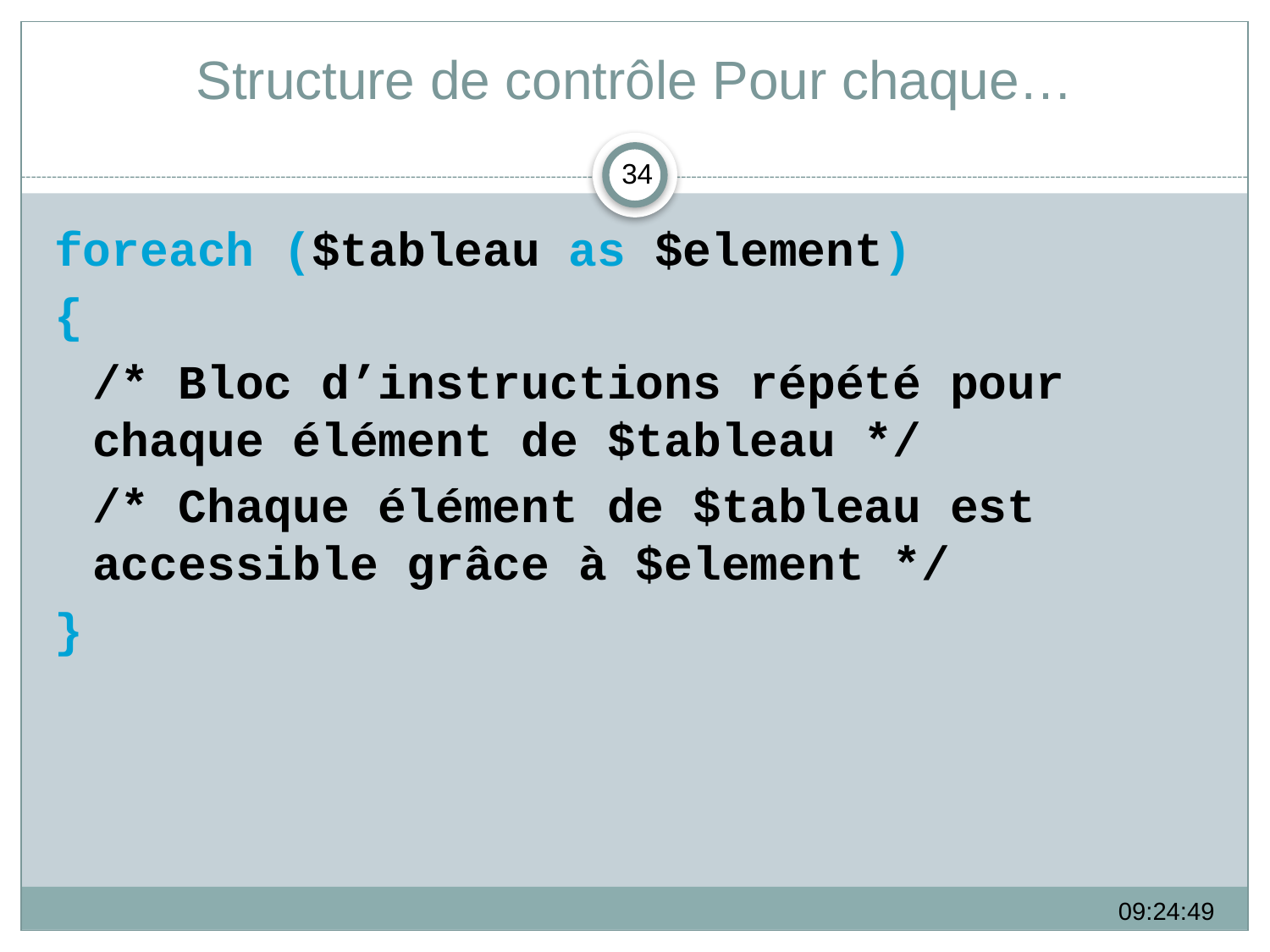

# Structure de contrôle Pour chaque…
34
foreach ($tableau as $element)
{
	/* Bloc d’instructions répété pour chaque élément de $tableau */
	/* Chaque élément de $tableau est accessible grâce à $element */
}
09:24:49